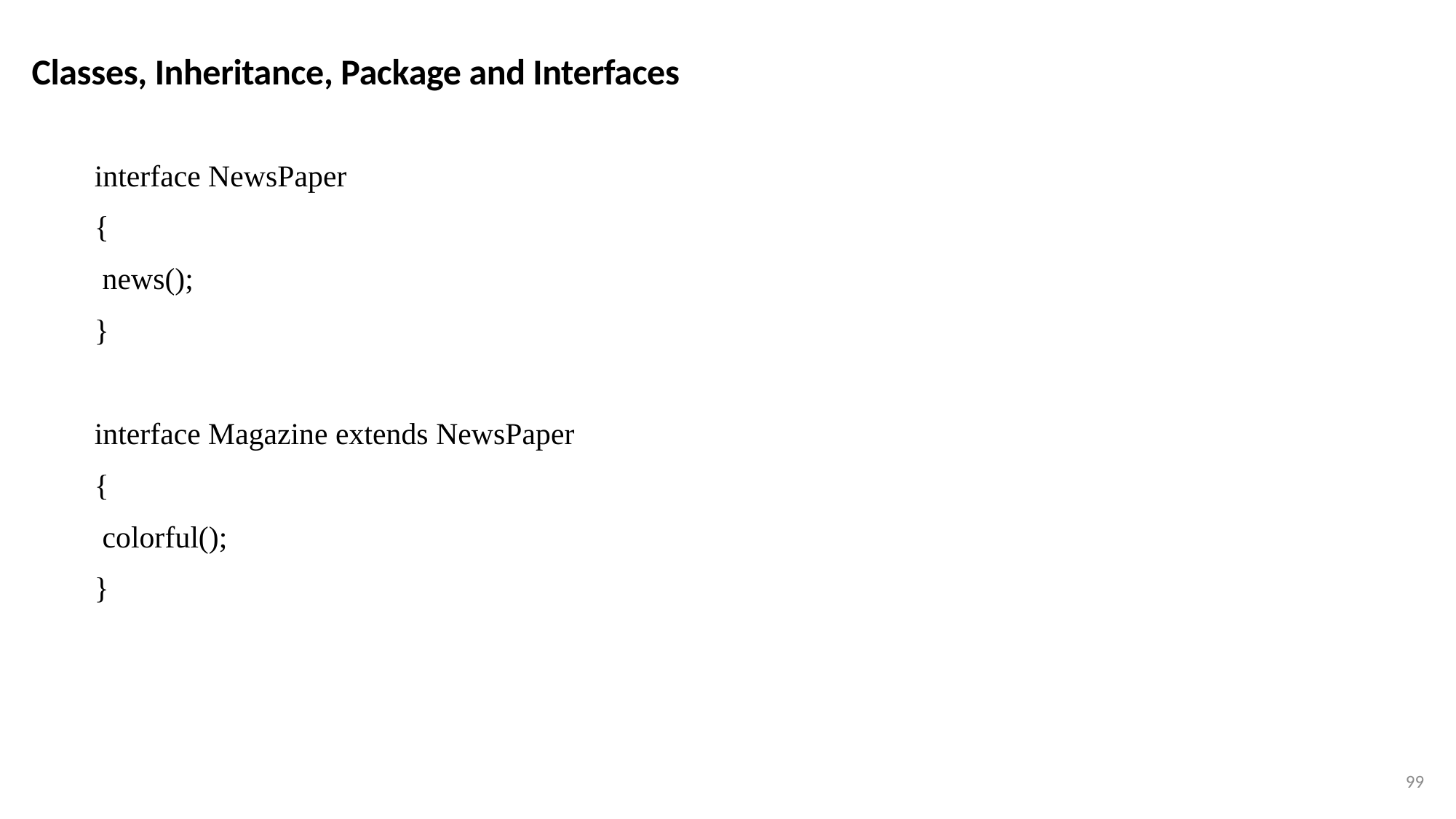

Classes, Inheritance, Package and Interfaces
interface NewsPaper
{
 news();
}

interface Magazine extends NewsPaper
{
 colorful();
}
99